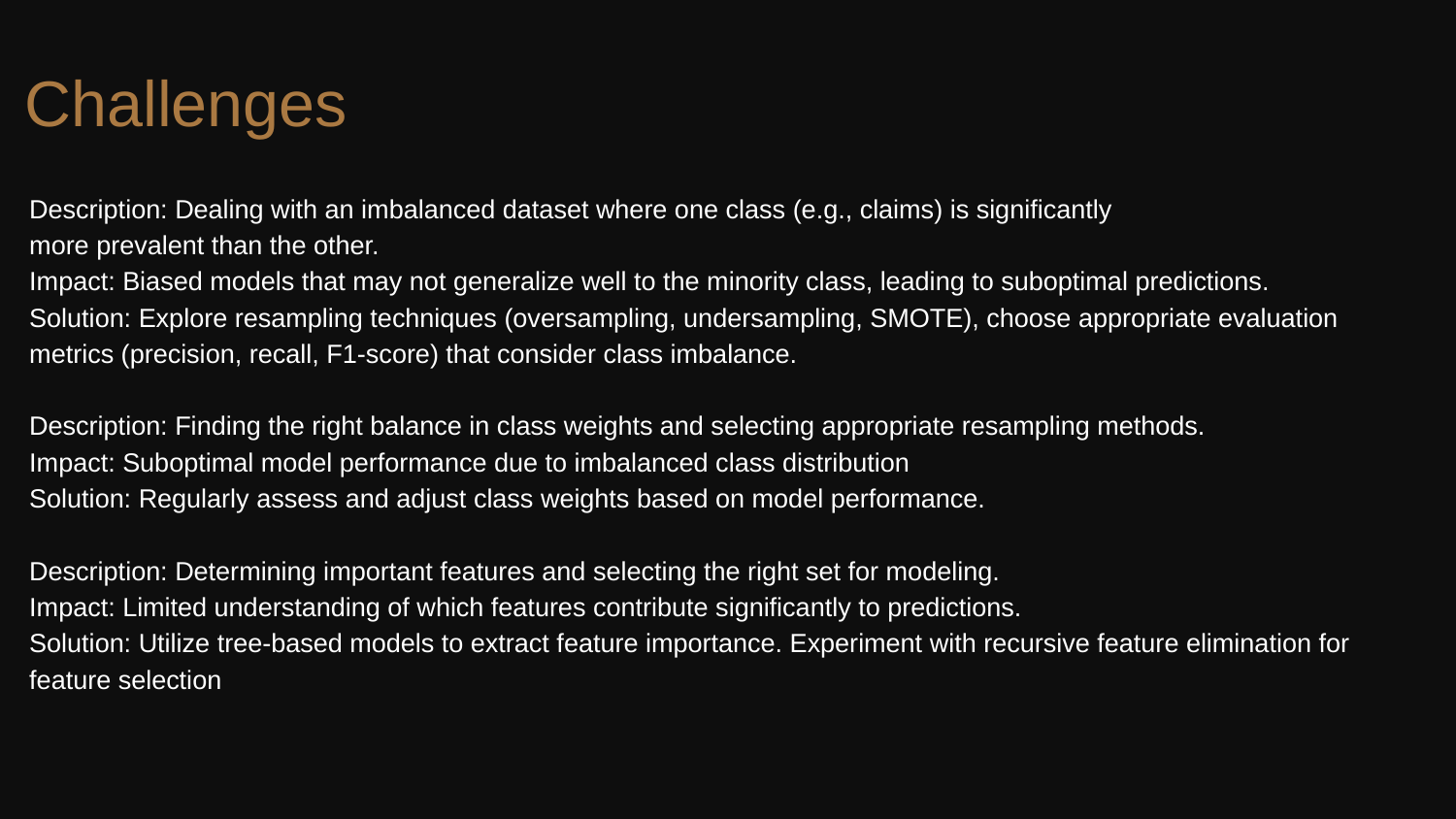

Challenges
Description: Dealing with an imbalanced dataset where one class (e.g., claims) is significantly
more prevalent than the other.
Impact: Biased models that may not generalize well to the minority class, leading to suboptimal predictions.
Solution: Explore resampling techniques (oversampling, undersampling, SMOTE), choose appropriate evaluation
metrics (precision, recall, F1-score) that consider class imbalance.

Description: Finding the right balance in class weights and selecting appropriate resampling methods.
Impact: Suboptimal model performance due to imbalanced class distribution
Solution: Regularly assess and adjust class weights based on model performance.

Description: Determining important features and selecting the right set for modeling.
Impact: Limited understanding of which features contribute significantly to predictions.
Solution: Utilize tree-based models to extract feature importance. Experiment with recursive feature elimination for
feature selection